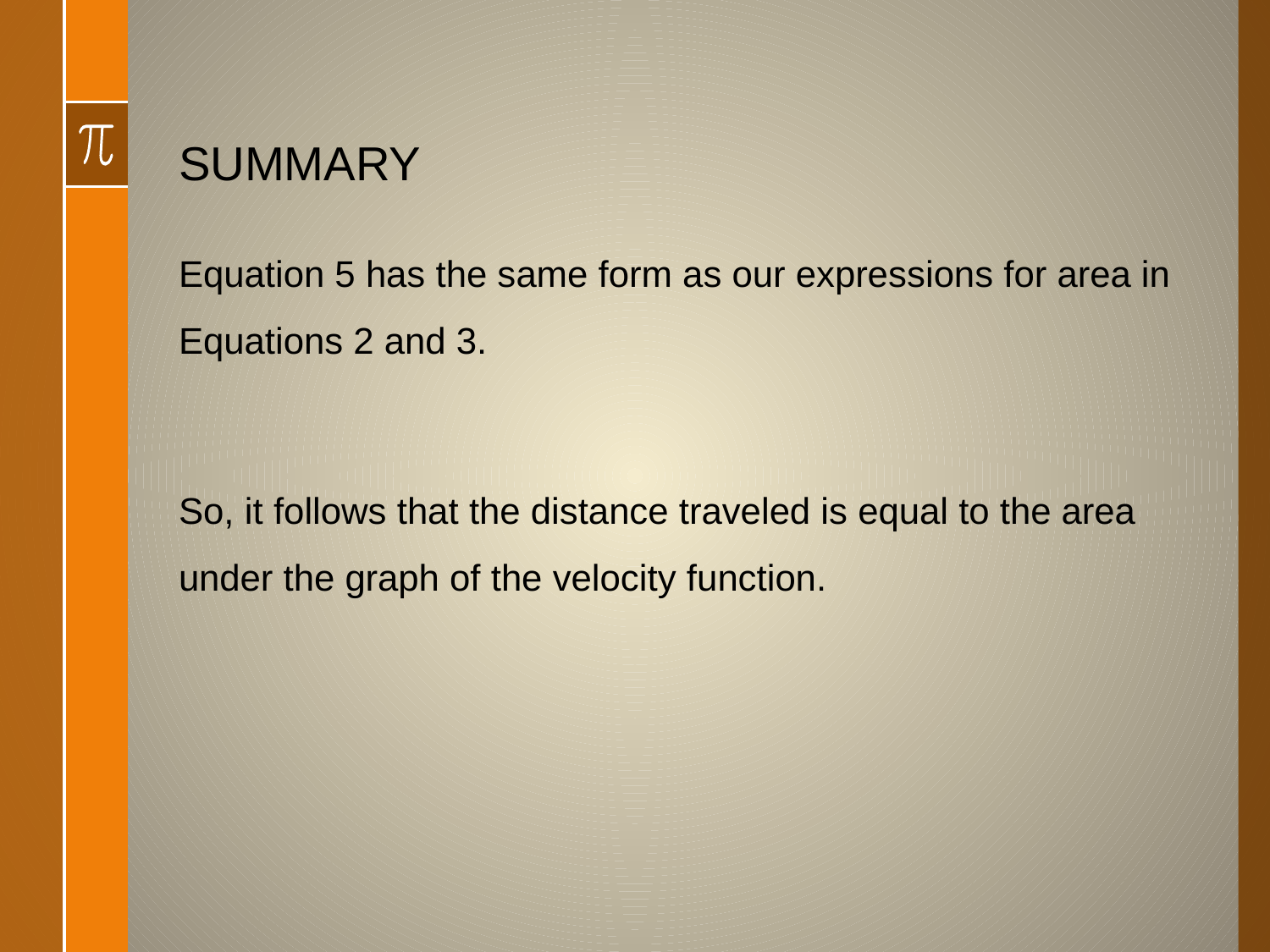

# SUMMARY
Equation 5 has the same form as our expressions for area in Equations 2 and 3.

So, it follows that the distance traveled is equal to the area under the graph of the velocity function.